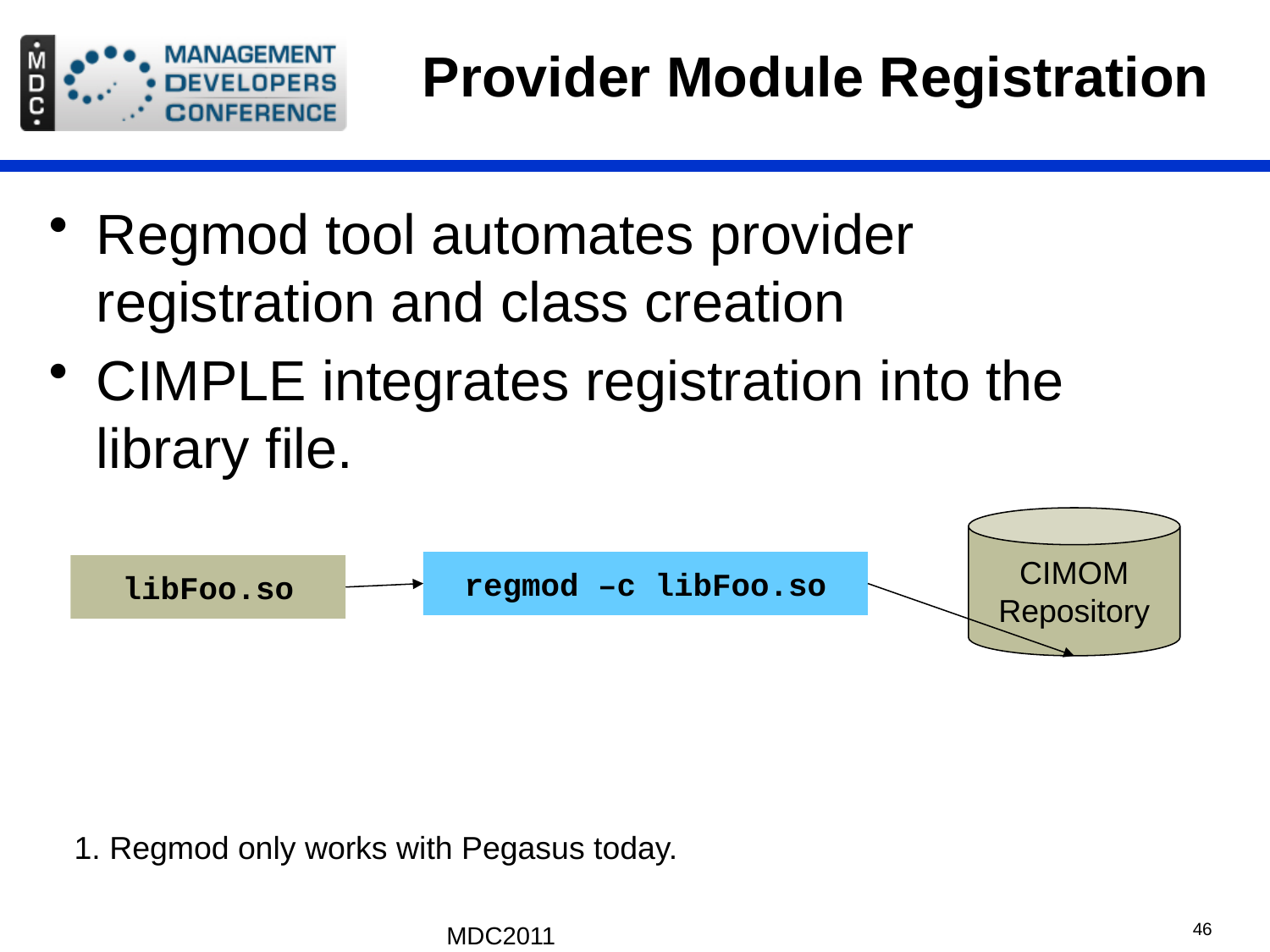

# Provider Module Registration
Regmod tool automates provider registration and class creation
CIMPLE integrates registration into the library file.
CIMOM
Repository
regmod –c libFoo.so
libFoo.so
1. Regmod only works with Pegasus today.
MDC2011
46